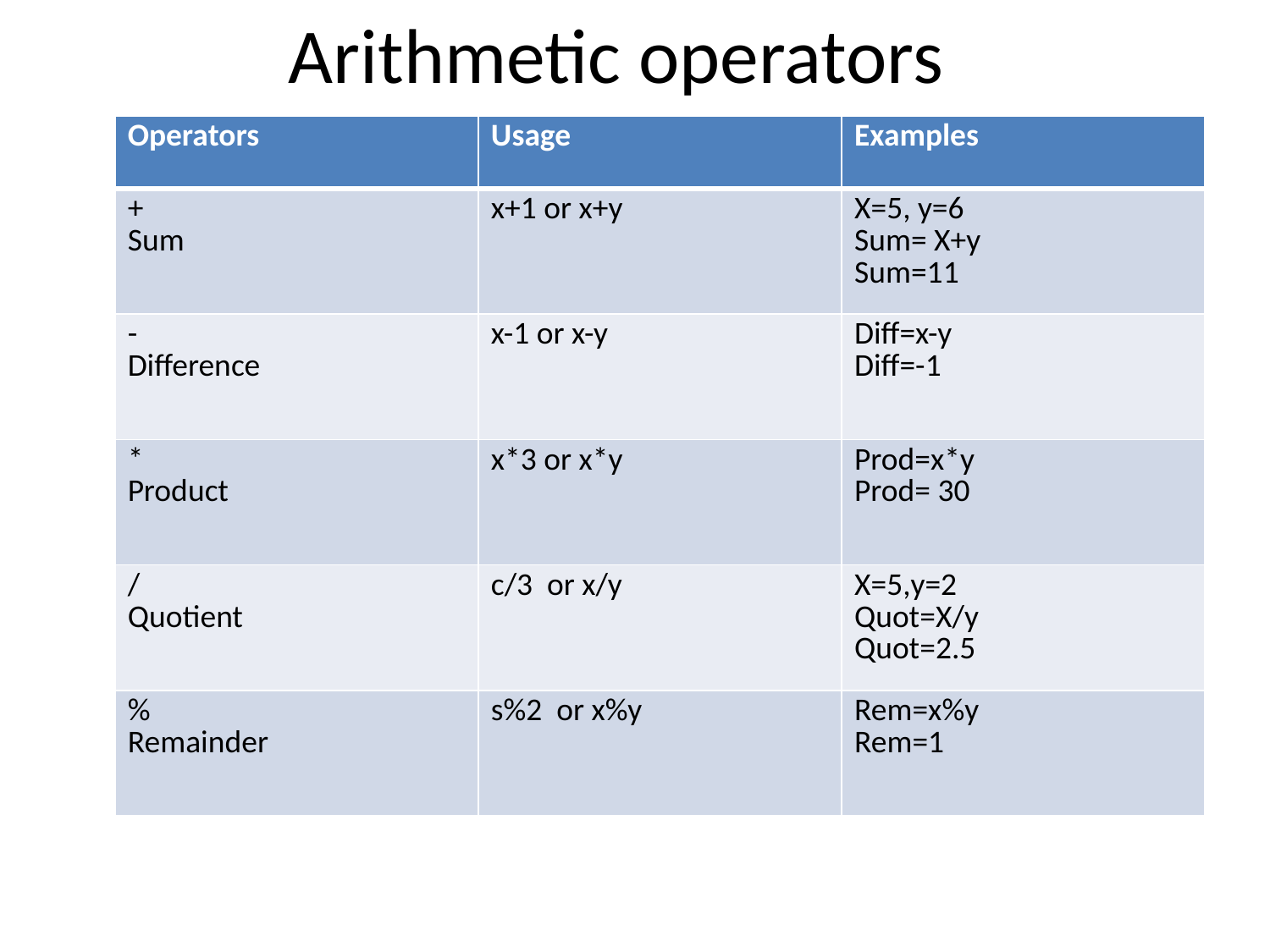

# Arithmetic operators
| Operators | Usage | Examples |
| --- | --- | --- |
| + Sum | x+1 or x+y | X=5, y=6 Sum= X+y Sum=11 |
| - Difference | x-1 or x-y | Diff=x-y Diff=-1 |
| \* Product | x\*3 or x\*y | Prod=x\*y Prod= 30 |
| / Quotient | c/3 or x/y | X=5,y=2 Quot=X/y Quot=2.5 |
| % Remainder | s%2 or x%y | Rem=x%y Rem=1 |